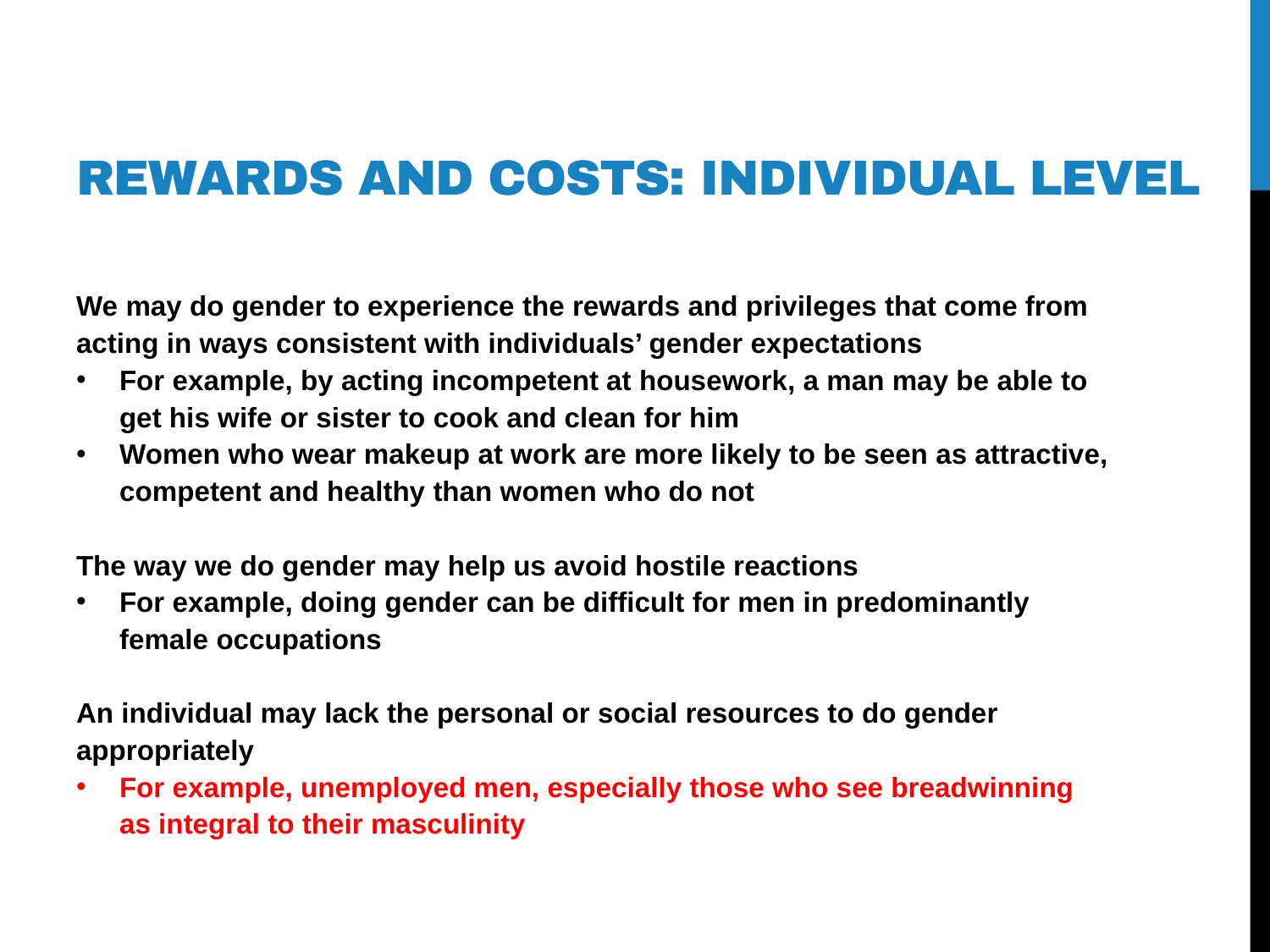

# Rewards and costs: Individual level

We may do gender to experience the rewards and privileges that come from acting in ways consistent with individuals’ gender expectations
For example, by acting incompetent at housework, a man may be able to get his wife or sister to cook and clean for him
Women who wear makeup at work are more likely to be seen as attractive, competent and healthy than women who do not

The way we do gender may help us avoid hostile reactions
For example, doing gender can be difficult for men in predominantly female occupations

An individual may lack the personal or social resources to do gender appropriately
For example, unemployed men, especially those who see breadwinning as integral to their masculinity